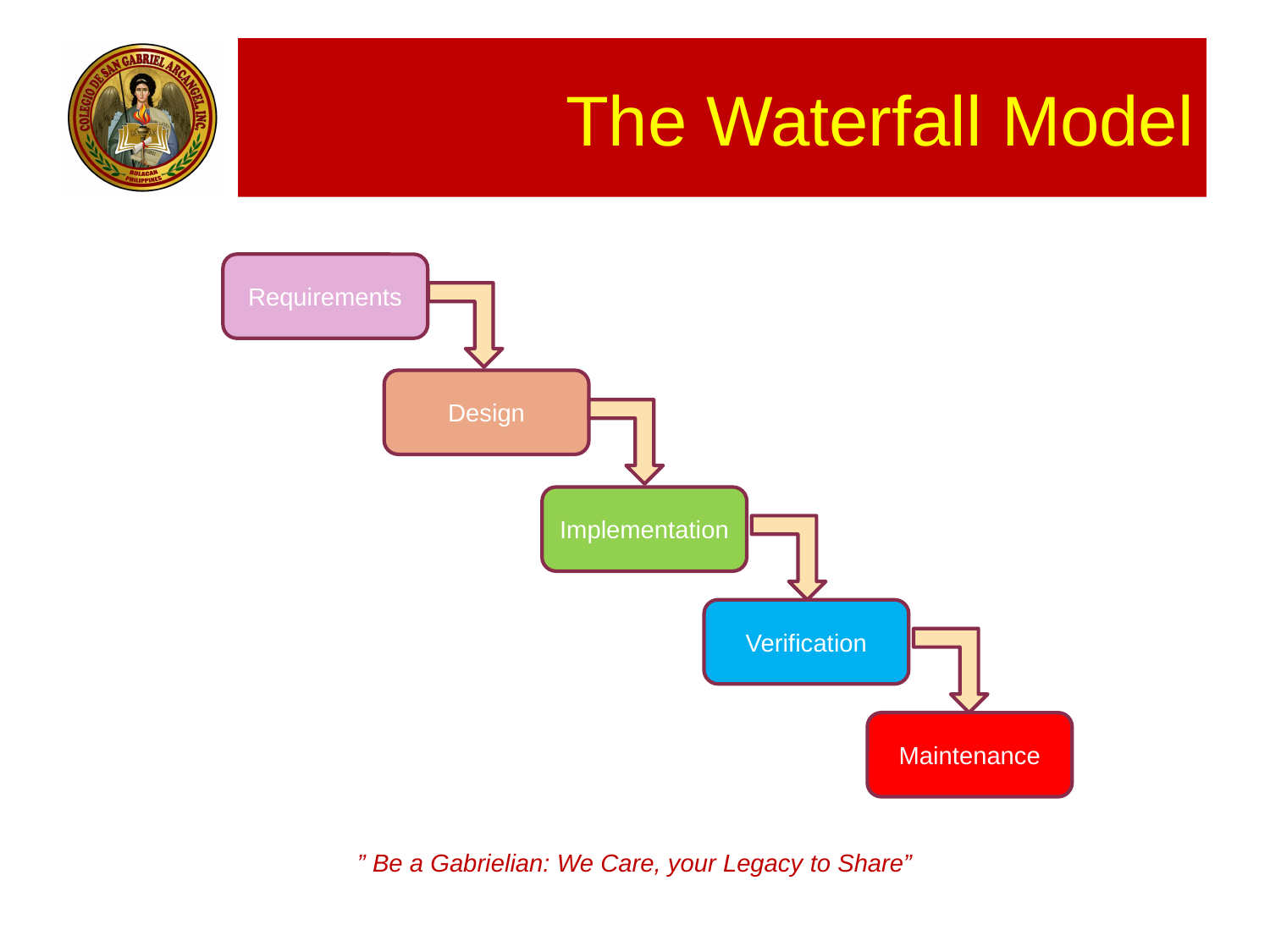

# The Waterfall Model
Requirements

Design

Implementation

Verification

Maintenance